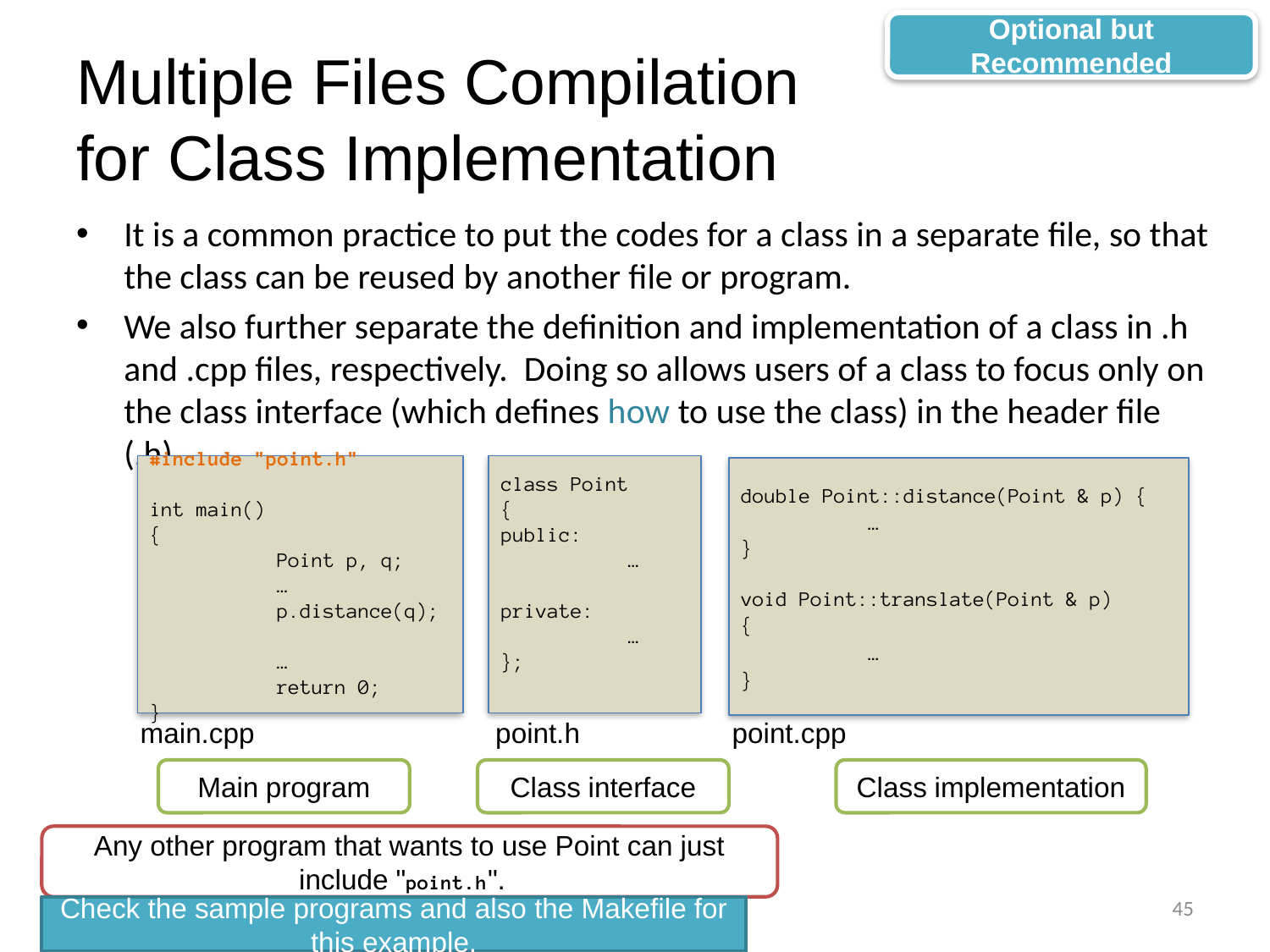

Optional but Recommended
# Multiple Files Compilation for Class Implementation
It is a common practice to put the codes for a class in a separate file, so that the class can be reused by another file or program.
We also further separate the definition and implementation of a class in .h and .cpp files, respectively.  Doing so allows users of a class to focus only on the class interface (which defines how to use the class) in the header file (.h)
#include "point.h"

int main()
{
     	Point p, q;
	…
     	p.distance(q);
	…
	return 0;
}
class Point
{
public:
	…

private:
	…
};

double Point::distance(Point & p) {
	…
}

void Point::translate(Point & p)
{
	…
}
main.cpp
point.h
point.cpp
Main program
Class interface
Class implementation
Any other program that wants to use Point can just include "point.h".
45
Check the sample programs and also the Makefile for this example.